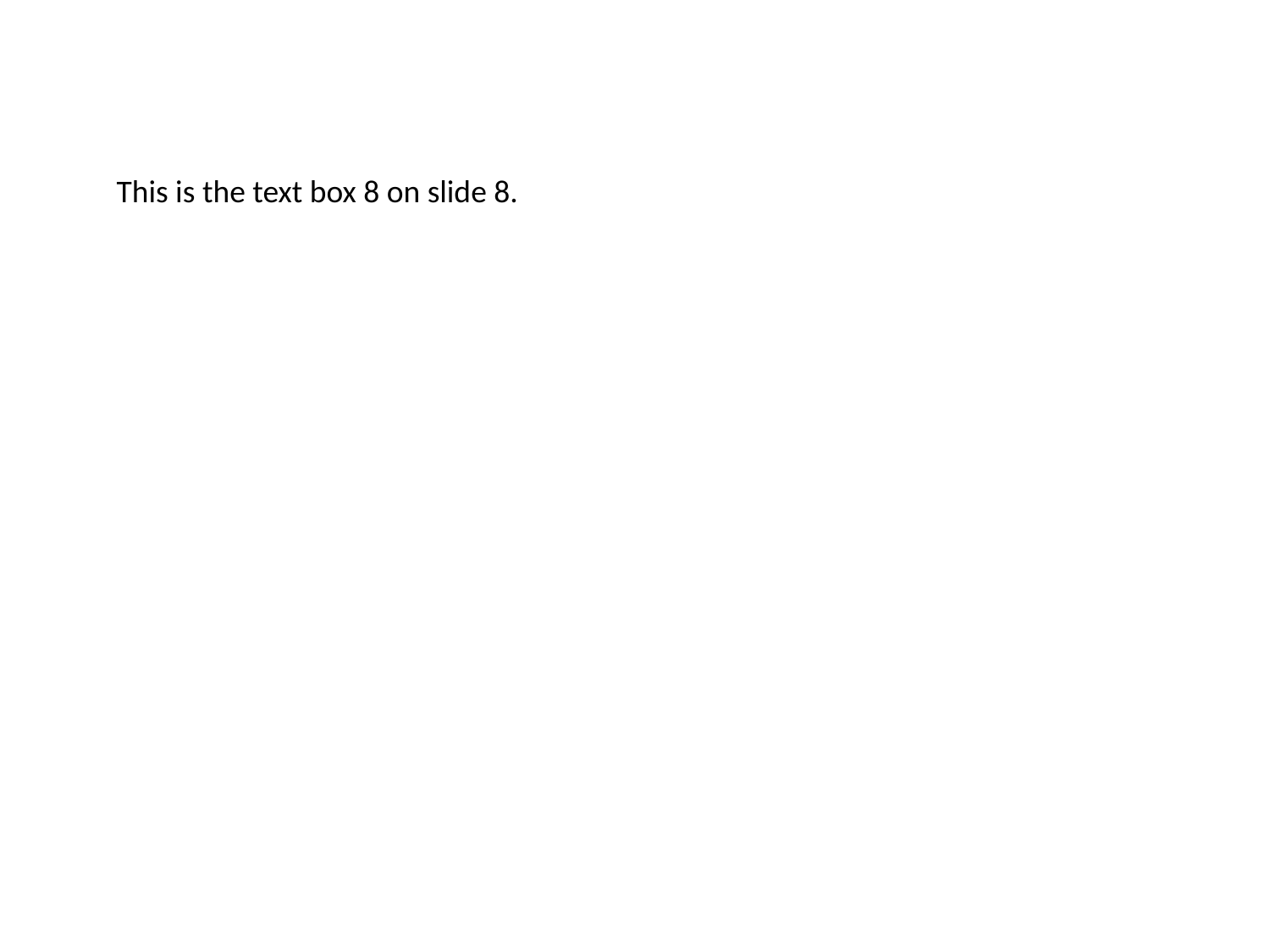

#

This is the text box 8 on slide 8.